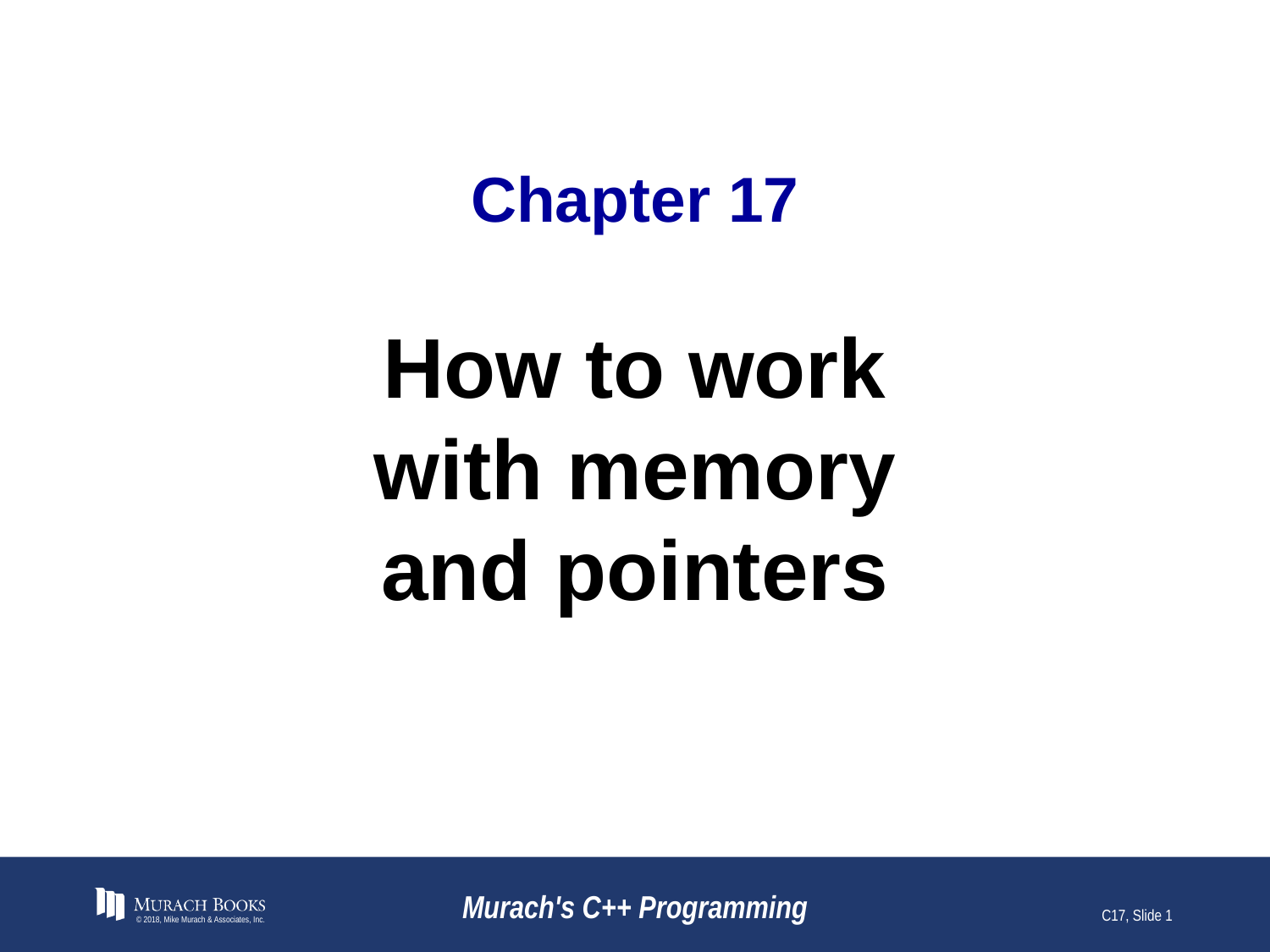

# Chapter 17
How to work
with memory
and pointers

© 2018, Mike Murach & Associates, Inc.
Murach's C++ Programming

C17, Slide 1